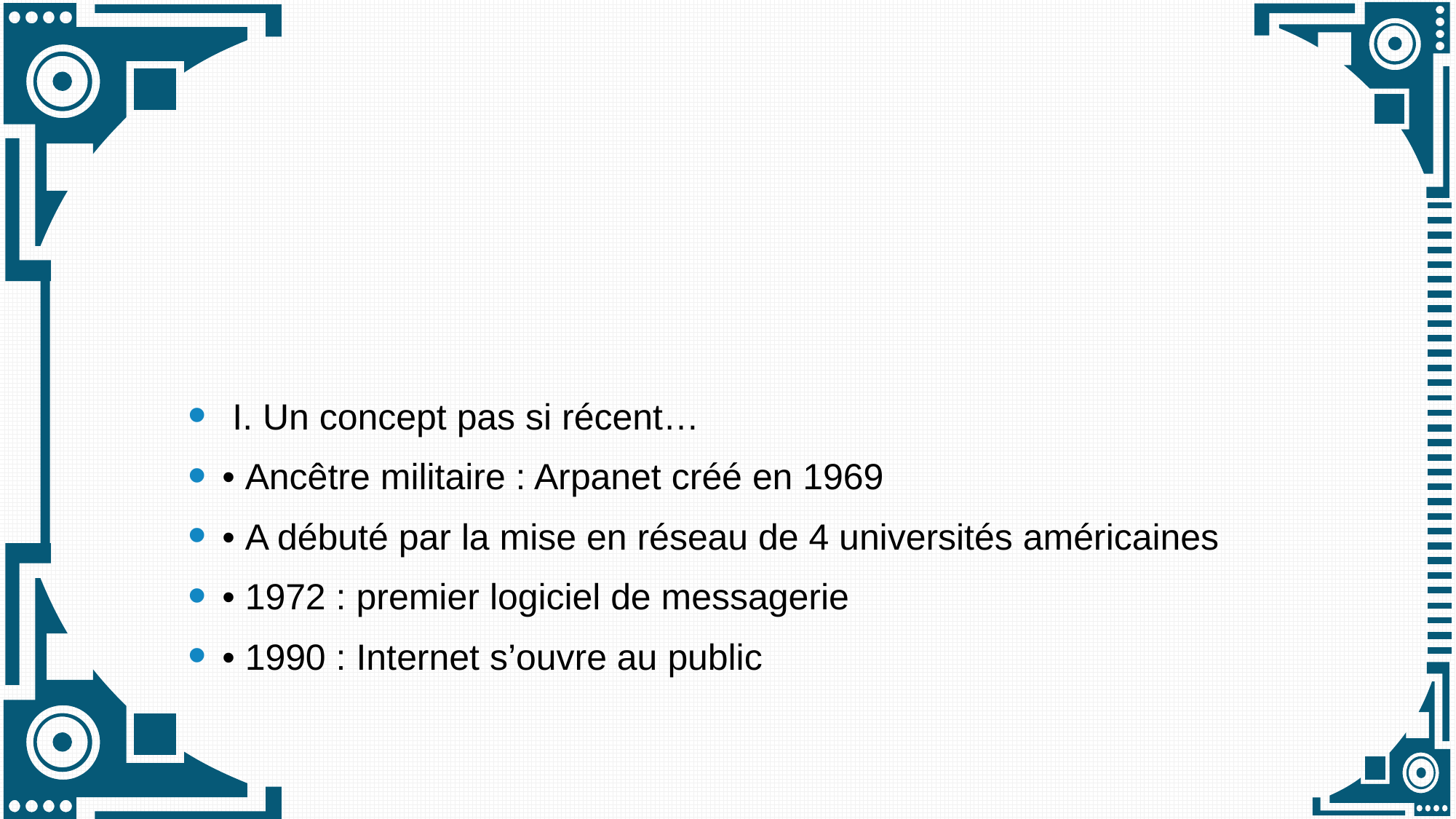

#

 I. Un concept pas si récent…
• Ancêtre militaire : Arpanet créé en 1969
• A débuté par la mise en réseau de 4 universités américaines
• 1972 : premier logiciel de messagerie
• 1990 : Internet s’ouvre au public